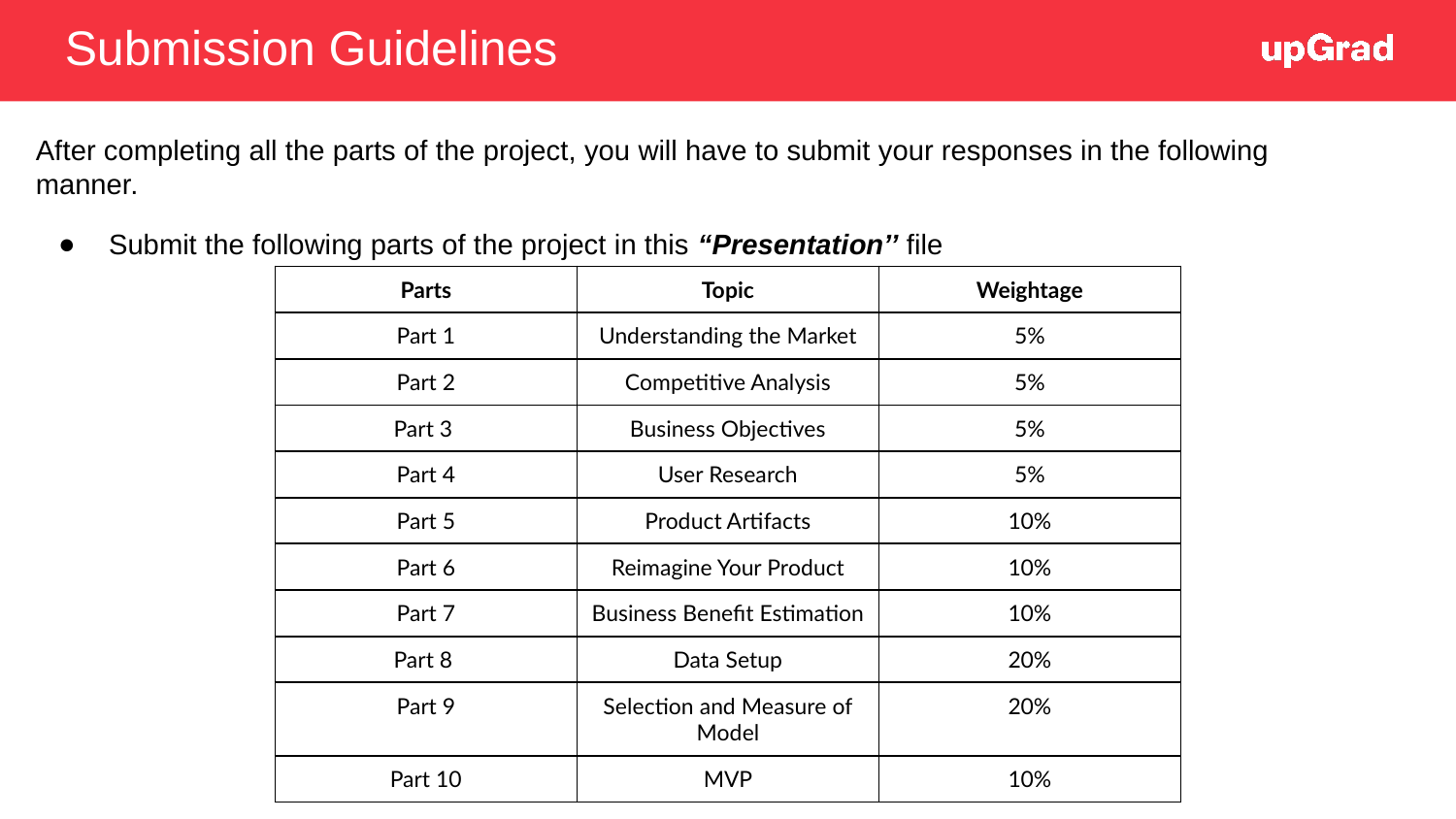

# Submission Guidelines
After completing all the parts of the project, you will have to submit your responses in the following manner.
Submit the following parts of the project in this “Presentation’’ file

| Parts | Topic | Weightage |
| --- | --- | --- |
| Part 1 | Understanding the Market | 5% |
| Part 2 | Competitive Analysis | 5% |
| Part 3 | Business Objectives | 5% |
| Part 4 | User Research | 5% |
| Part 5 | Product Artifacts | 10% |
| Part 6 | Reimagine Your Product | 10% |
| Part 7 | Business Benefit Estimation | 10% |
| Part 8 | Data Setup | 20% |
| Part 9 | Selection and Measure of Model | 20% |
| Part 10 | MVP | 10% |